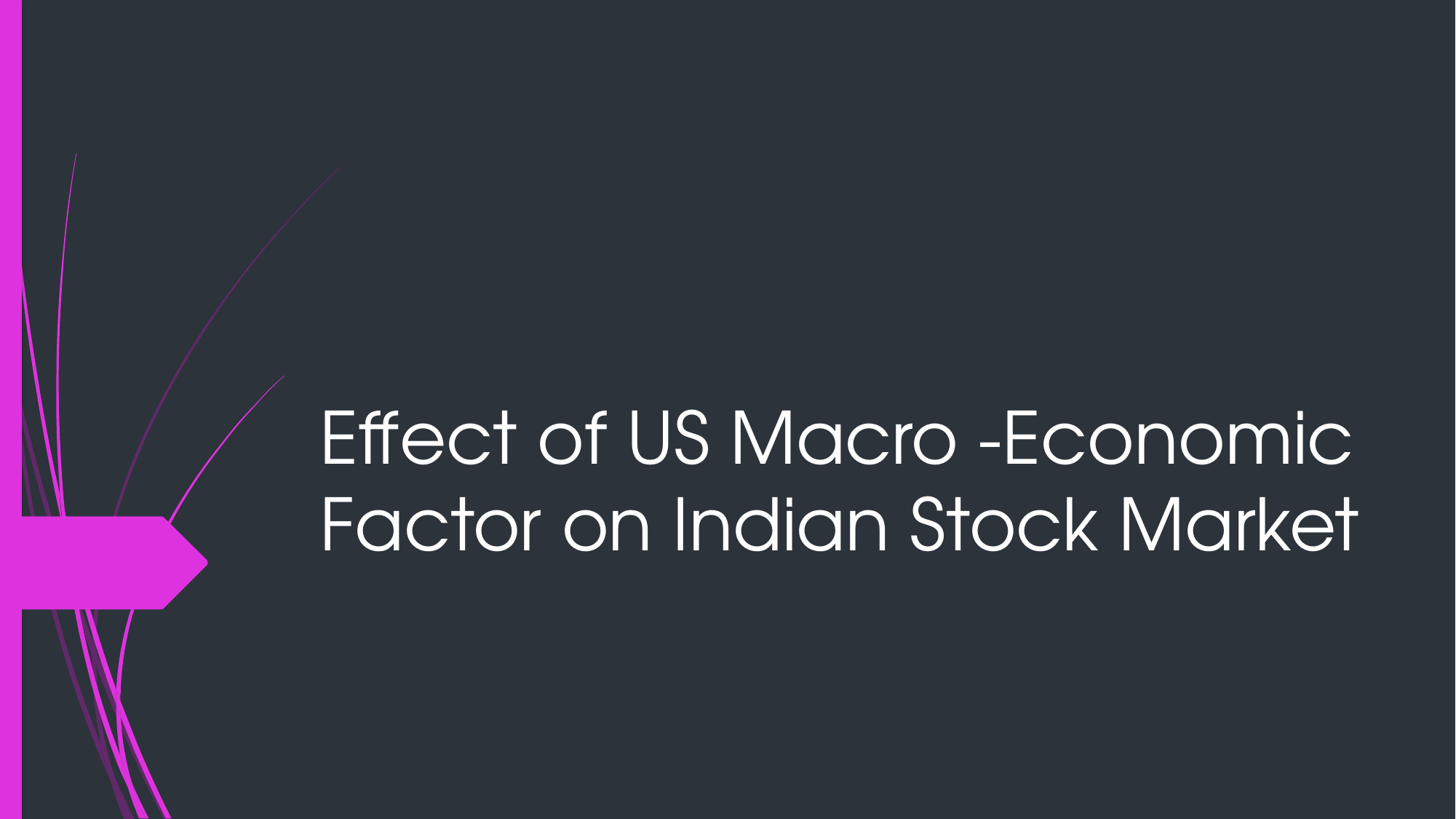

# Effect of US Macro -Economic Factor on Indian Stock Market